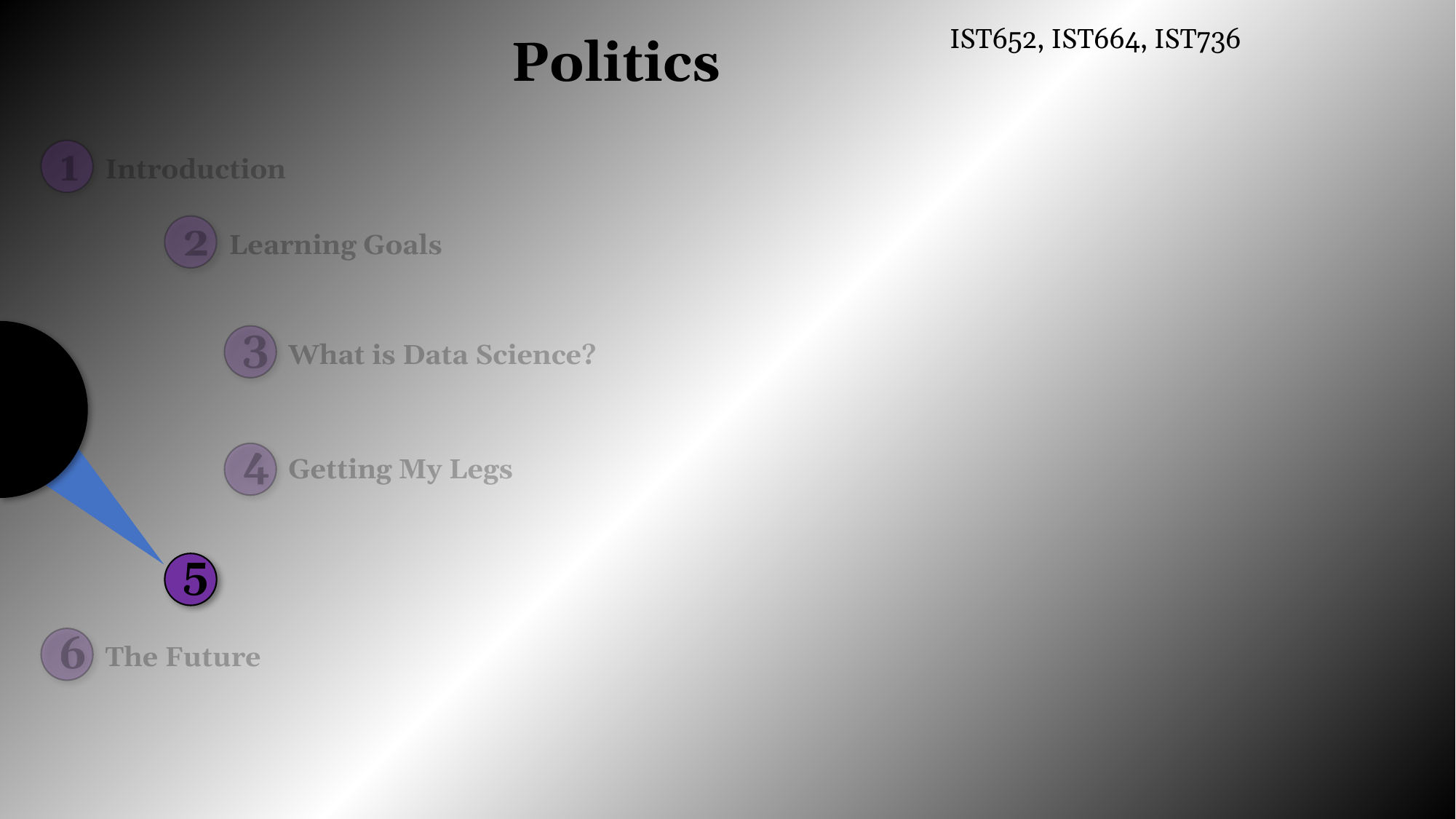

IST652, IST664, IST736
Politics
1
Introduction

2
Learning Goals
Scripting for Data Analysis

3
What is Data Science?
4
Getting My Legs
5
6
The Future